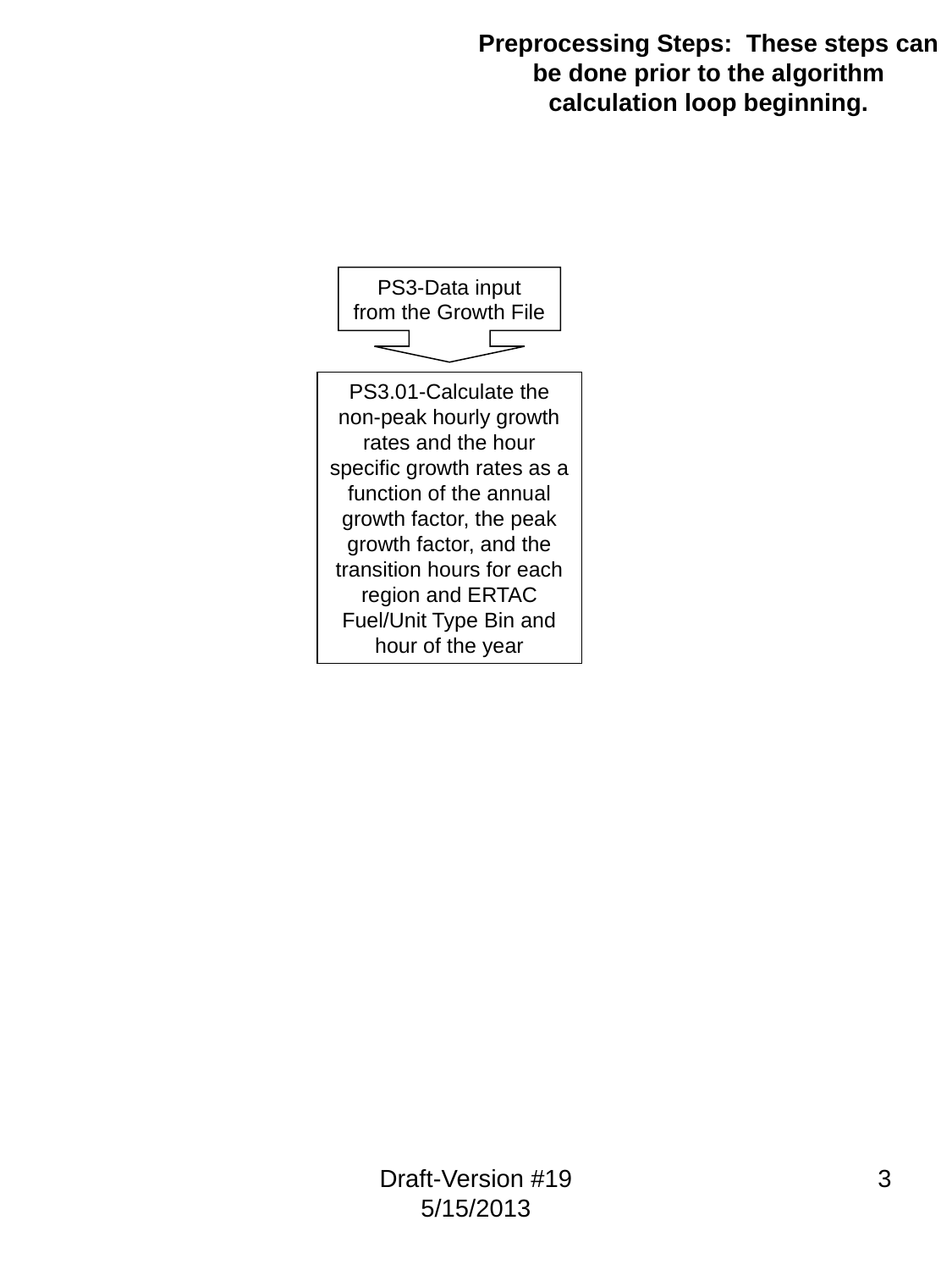

Preprocessing Steps:  These steps can be done prior to the algorithm calculation loop beginning.
PS3-Data input
from the Growth File
PS3.01-Calculate the non-peak hourly growth rates and the hour specific growth rates as a function of the annual growth factor, the peak growth factor, and the transition hours for each region and ERTAC Fuel/Unit Type Bin and hour of the year
Draft-Version #19 5/15/2013
3